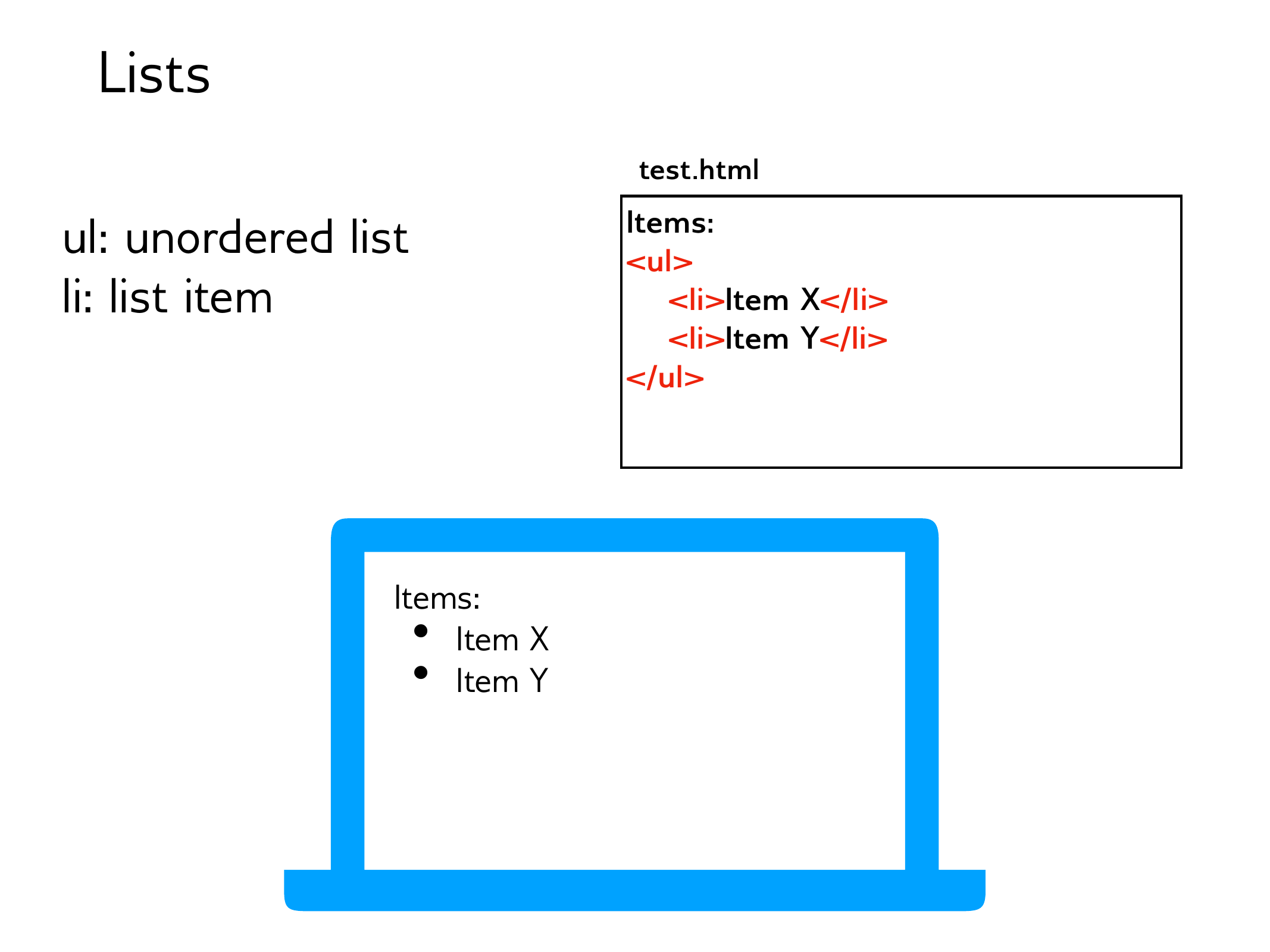

# Lists
test.html
Items:
<ul>
    <li>Item X</li>
    <li>Item Y</li>
</ul>
ul: unordered list
li: list item

Items:
Item X
Item Y